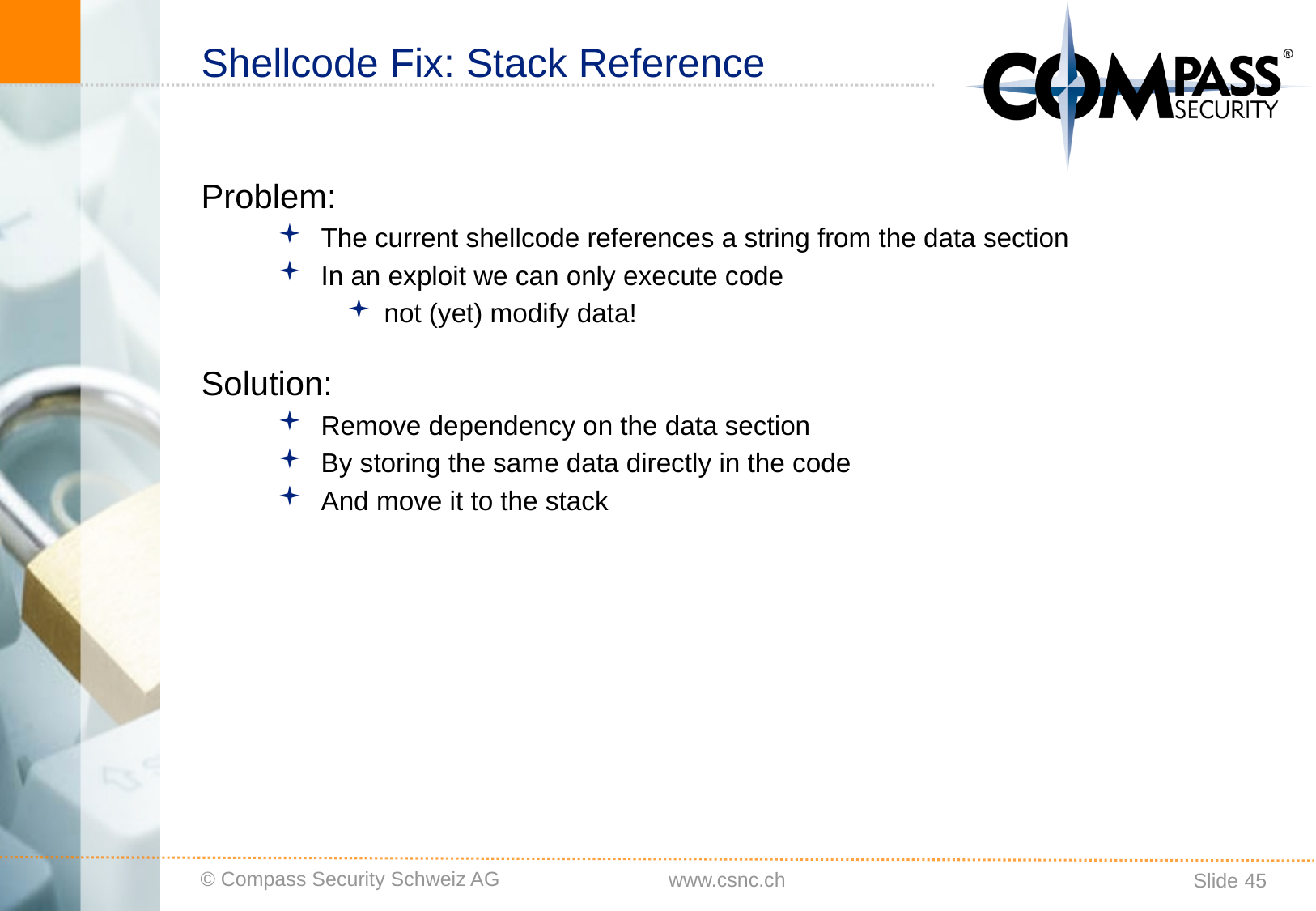

# Shellcode Fix: Stack Reference
Problem:
The current shellcode references a string from the data section
In an exploit we can only execute code
not (yet) modify data!
Solution:
Remove dependency on the data section
By storing the same data directly in the code
And move it to the stack